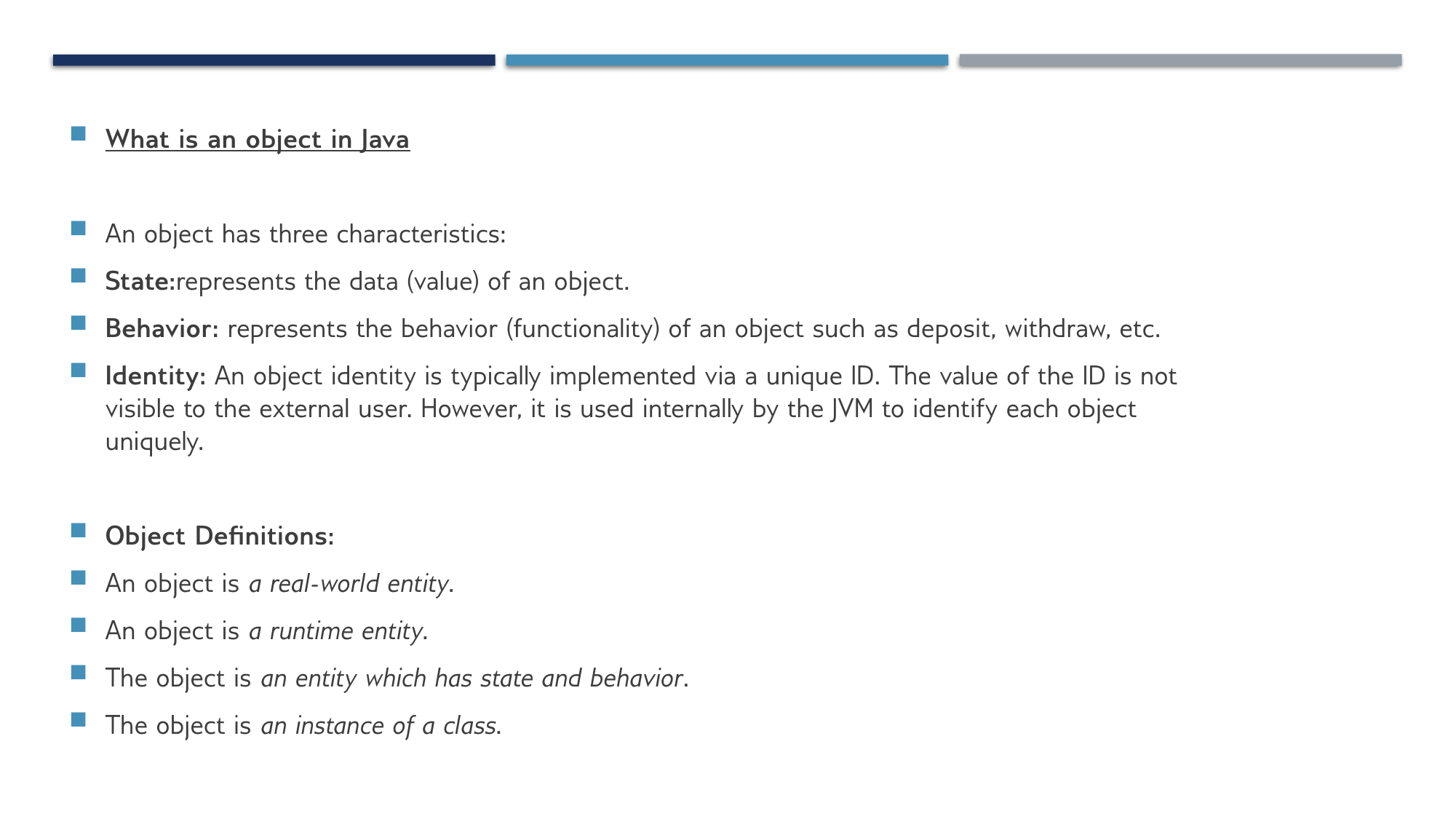

What is an object in Java

An object has three characteristics:
State:represents the data (value) of an object.
Behavior: represents the behavior (functionality) of an object such as deposit, withdraw, etc.
Identity: An object identity is typically implemented via a unique ID. The value of the ID is not visible to the external user. However, it is used internally by the JVM to identify each object uniquely.

Object Definitions:
An object is a real-world entity.
An object is a runtime entity.
The object is an entity which has state and behavior.
The object is an instance of a class.